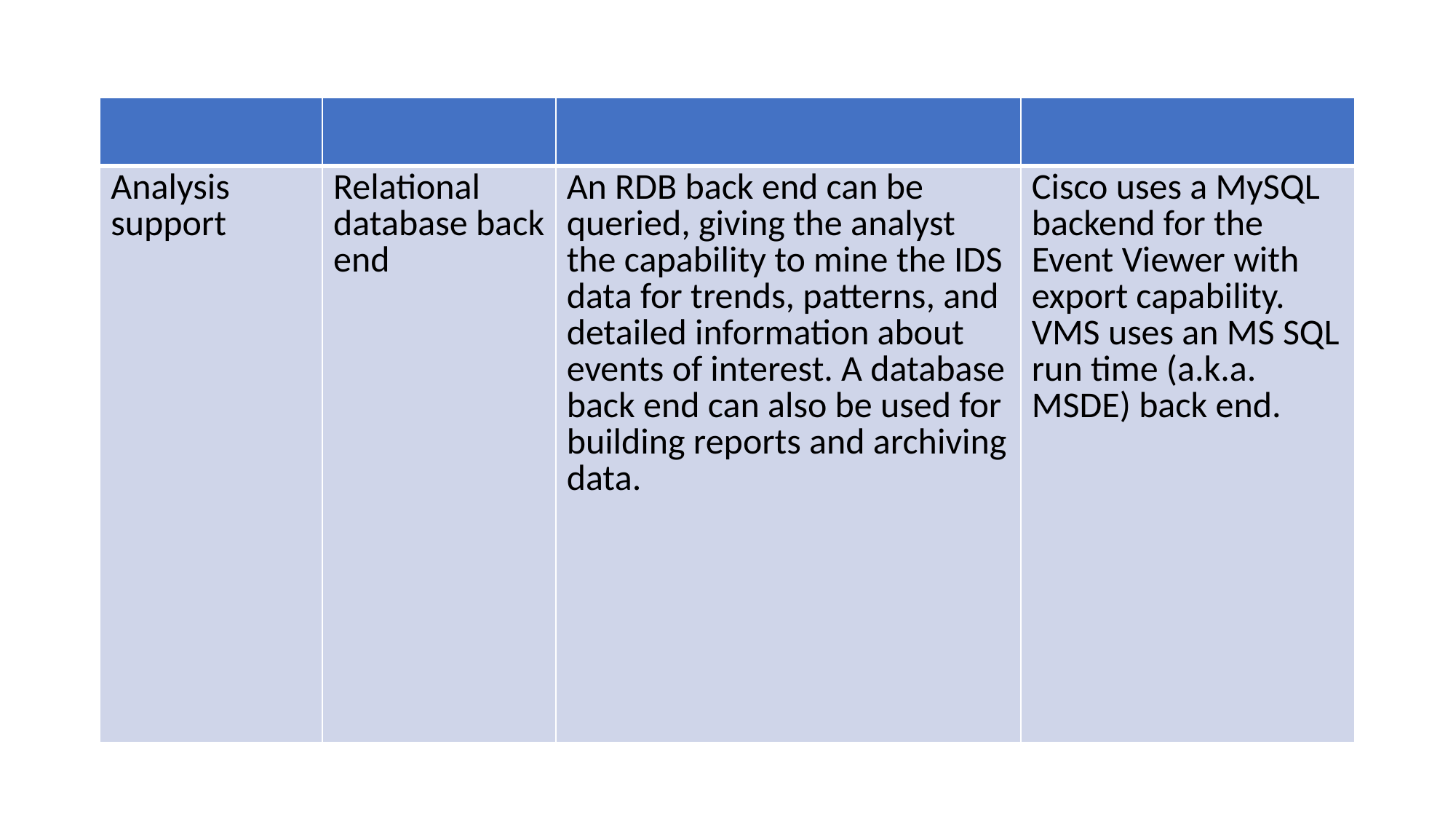

#
|  |  |  |  |
| --- | --- | --- | --- |
| Analysis support | Relational database back end | An RDB back end can be queried, giving the analyst the capability to mine the IDS data for trends, patterns, and detailed information about events of interest. A database back end can also be used for building reports and archiving data. | Cisco uses a MySQL backend for the Event Viewer with export capability. VMS uses an MS SQL run time (a.k.a. MSDE) back end. |